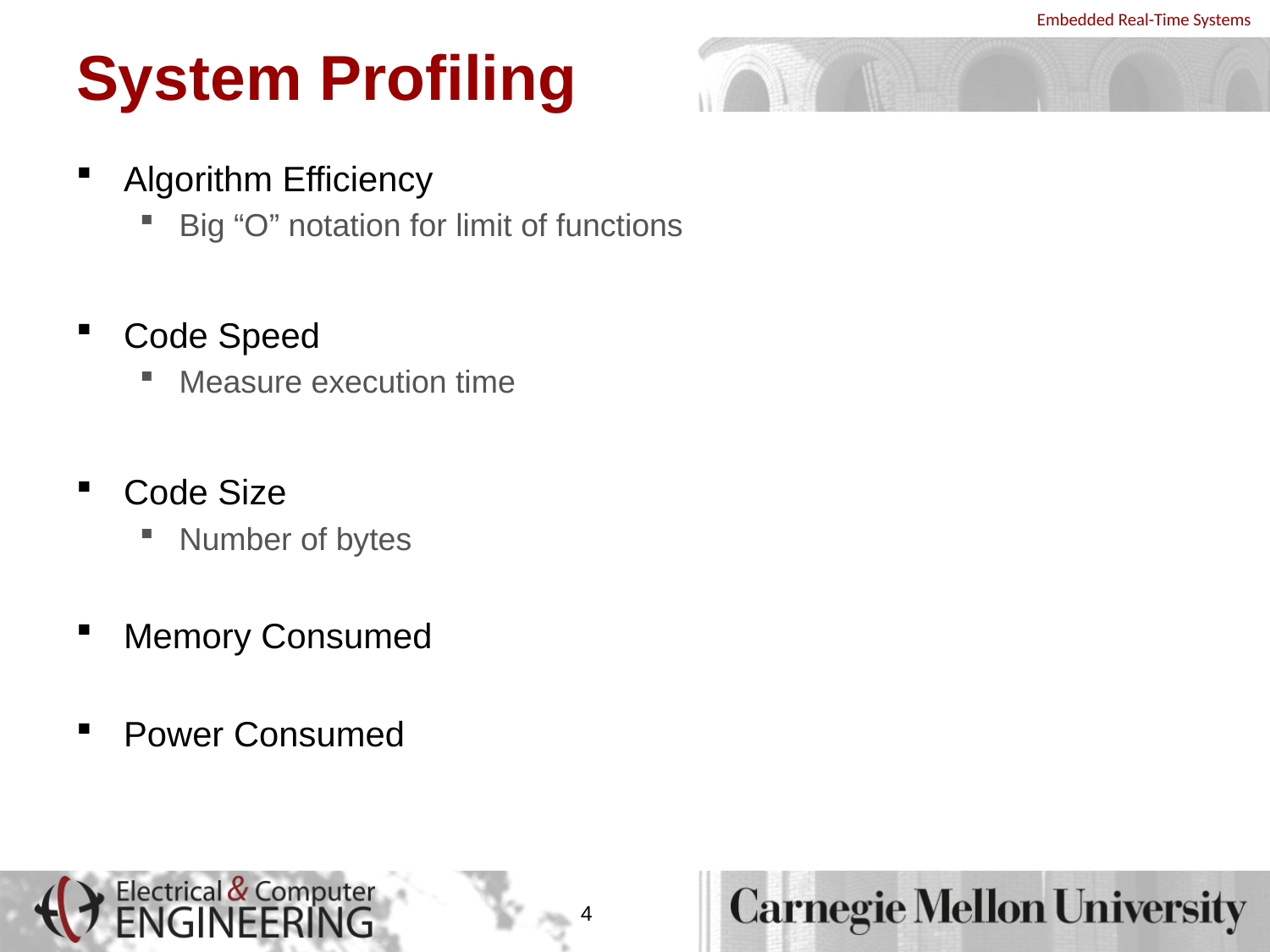

# System Profiling
Algorithm Efficiency
Big “O” notation for limit of functions

Code Speed
Measure execution time

Code Size
Number of bytes

Memory Consumed

Power Consumed
4